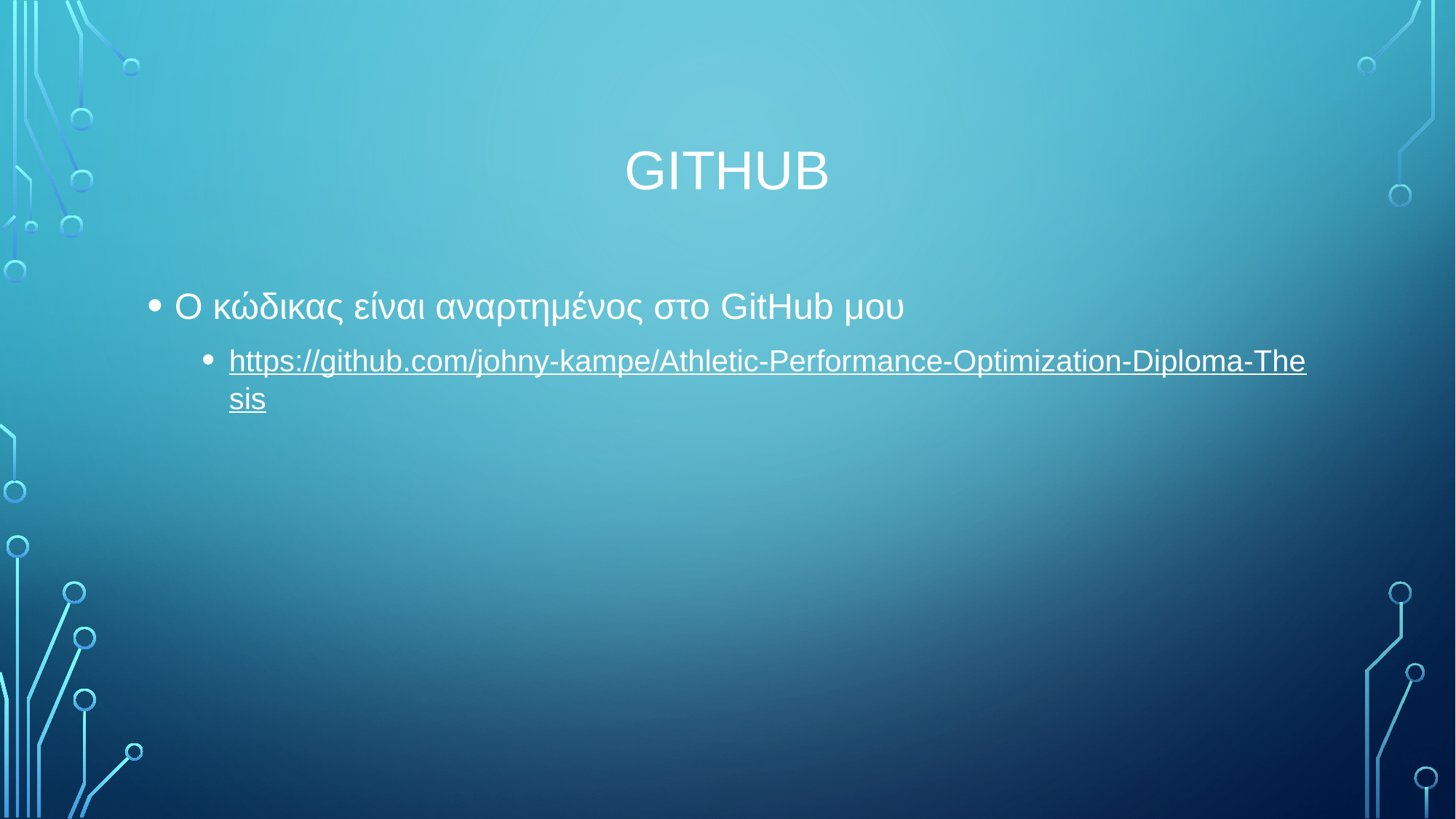

# Github
Ο κώδικας είναι αναρτημένος στο GitHub μου
https://github.com/johny-kampe/Athletic-Performance-Optimization-Diploma-Thesis